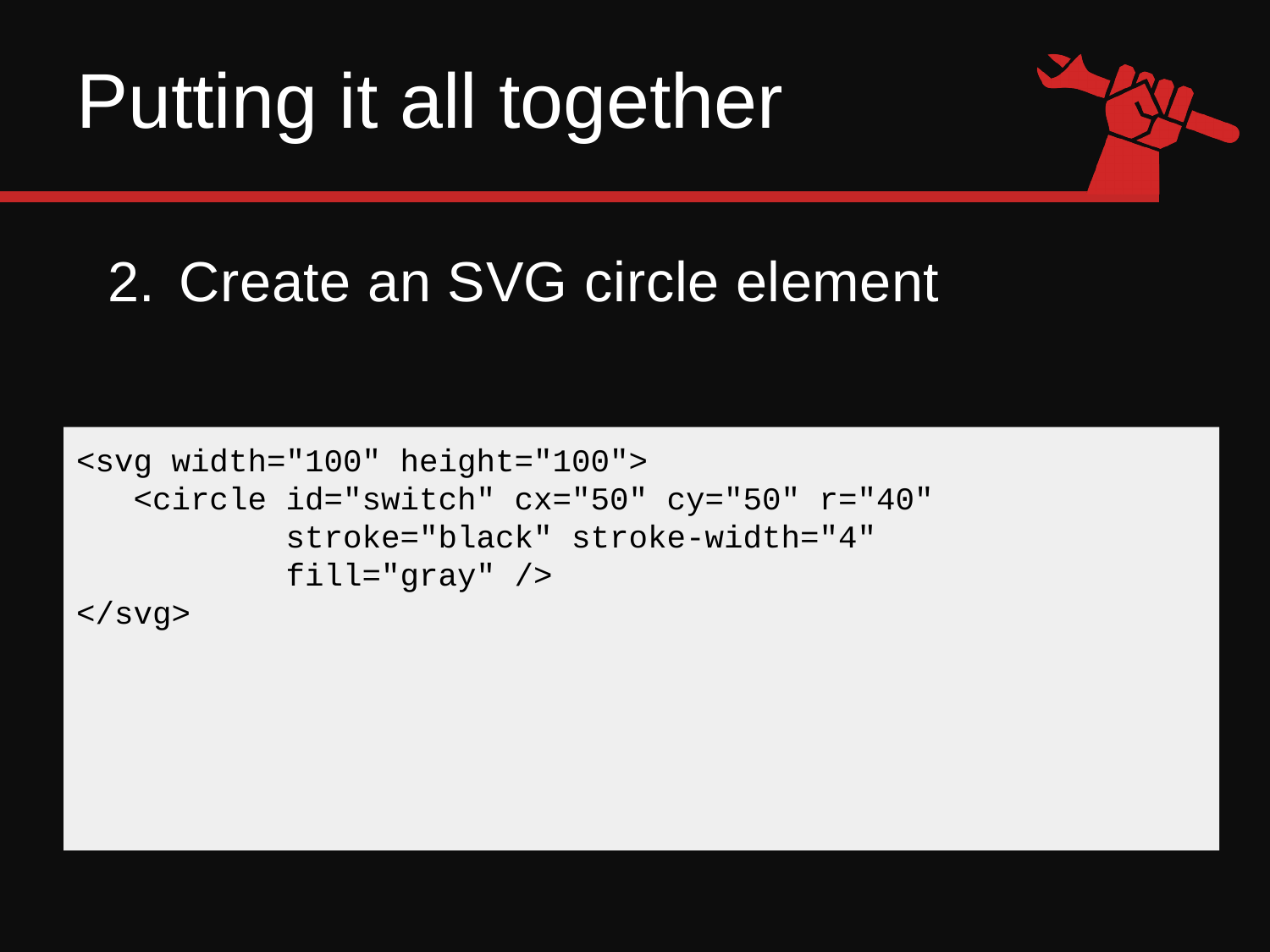

# Putting it all together
Create an SVG circle element
<svg width="100" height="100">
   <circle id="switch" cx="50" cy="50" r="40"
           stroke="black" stroke-width="4"
           fill="gray" />
</svg>